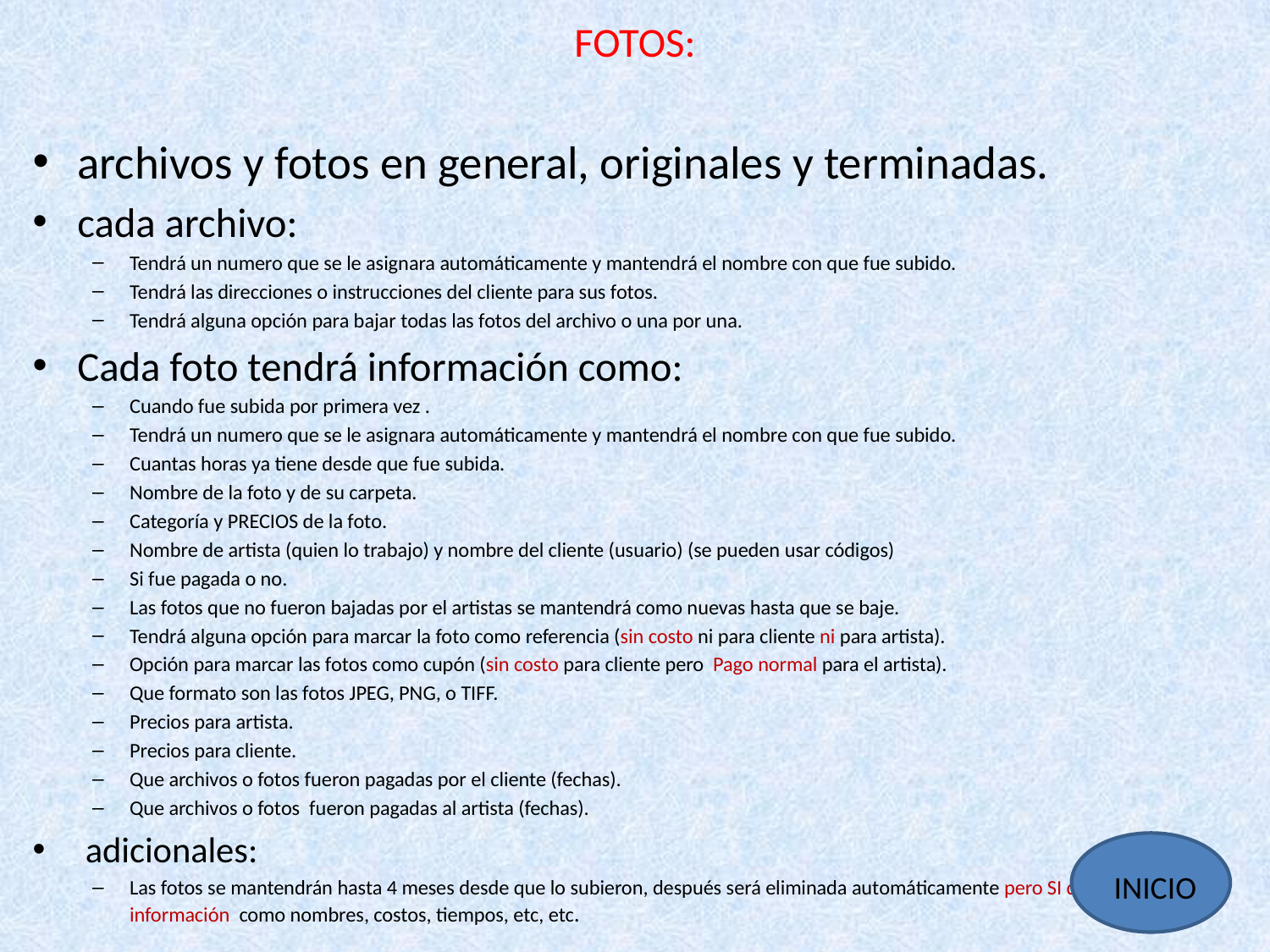

FOTOS:

archivos y fotos en general, originales y terminadas.
cada archivo:
Tendrá un numero que se le asignara automáticamente y mantendrá el nombre con que fue subido.
Tendrá las direcciones o instrucciones del cliente para sus fotos.
Tendrá alguna opción para bajar todas las fotos del archivo o una por una.
Cada foto tendrá información como:
Cuando fue subida por primera vez .
Tendrá un numero que se le asignara automáticamente y mantendrá el nombre con que fue subido.
Cuantas horas ya tiene desde que fue subida.
Nombre de la foto y de su carpeta.
Categoría y PRECIOS de la foto.
Nombre de artista (quien lo trabajo) y nombre del cliente (usuario) (se pueden usar códigos)
Si fue pagada o no.
Las fotos que no fueron bajadas por el artistas se mantendrá como nuevas hasta que se baje.
Tendrá alguna opción para marcar la foto como referencia (sin costo ni para cliente ni para artista).
Opción para marcar las fotos como cupón (sin costo para cliente pero  Pago normal para el artista).
Que formato son las fotos JPEG, PNG, o TIFF.
Precios para artista.
Precios para cliente.
Que archivos o fotos fueron pagadas por el cliente (fechas).
Que archivos o fotos  fueron pagadas al artista (fechas).
 adicionales:
Las fotos se mantendrán hasta 4 meses desde que lo subieron, después será eliminada automáticamente pero SI quedará la información  como nombres, costos, tiempos, etc, etc.

INICIO